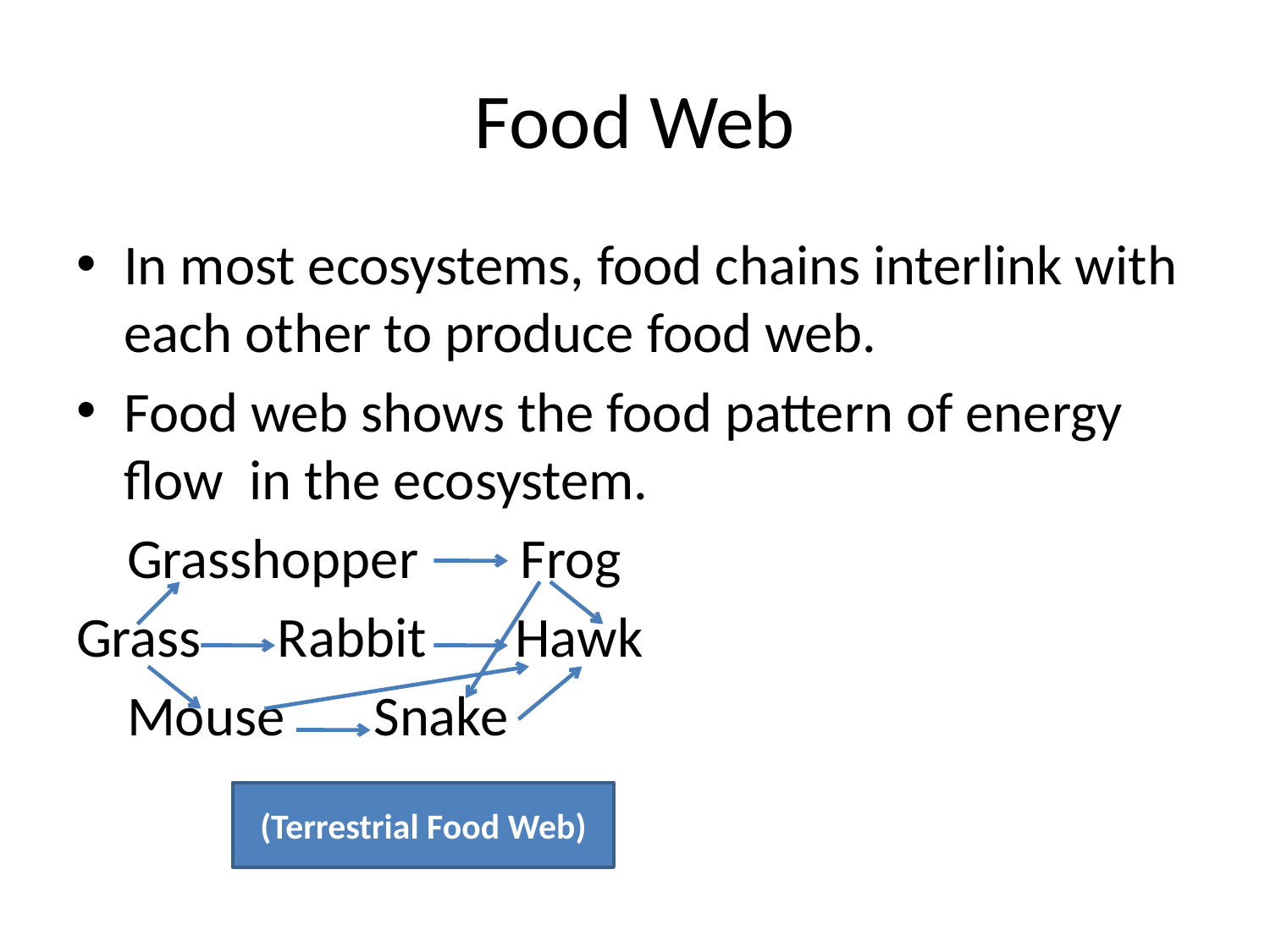

# Food Web
In most ecosystems, food chains interlink with each other to produce food web.
Food web shows the food pattern of energy flow  in the ecosystem.
    Grasshopper        Frog
Grass      Rabbit       Hawk
    Mouse       Snake
(Terrestrial Food Web)